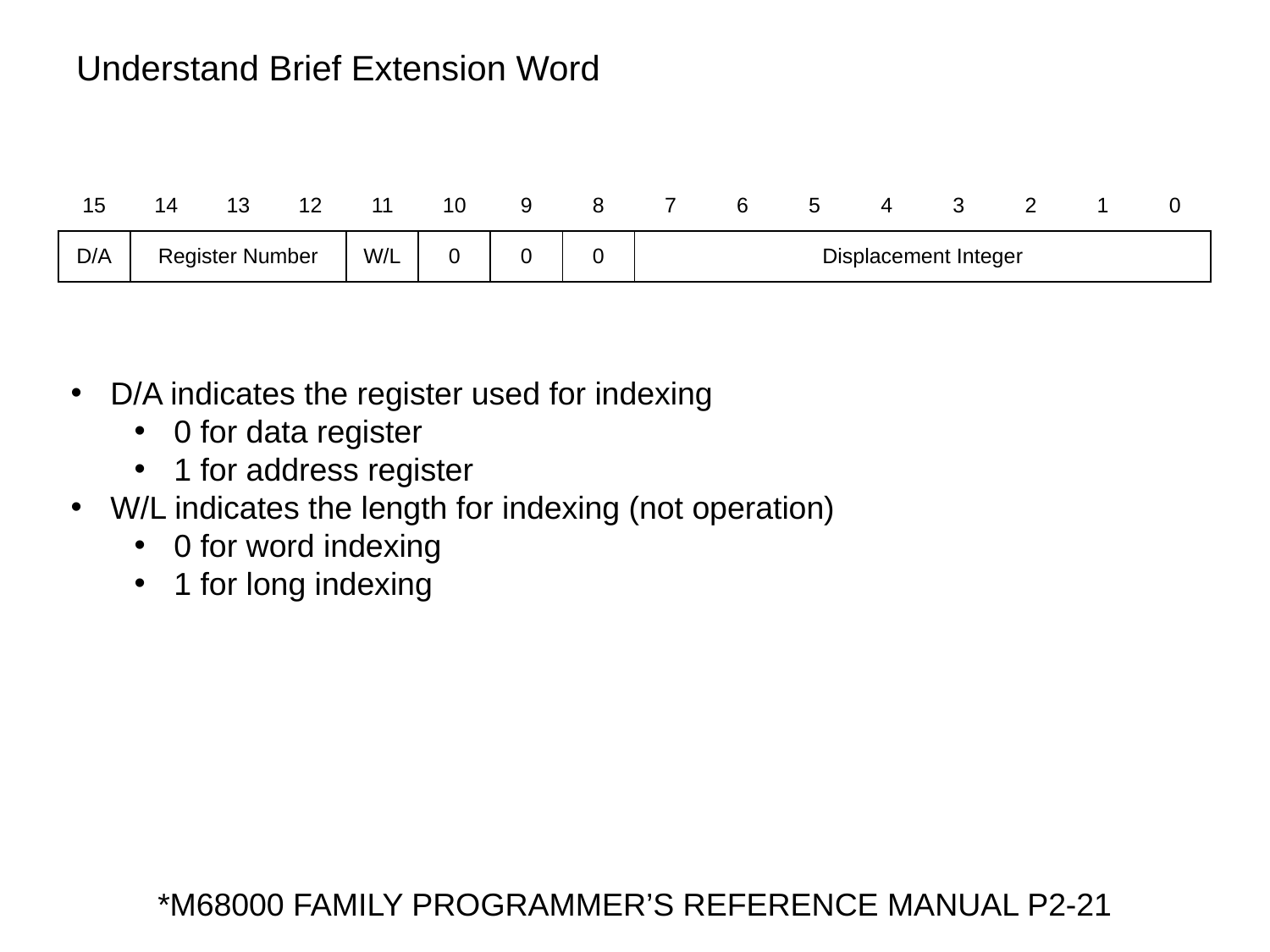

# Understand Brief Extension Word
| 15 | 14 | 13 | 12 | 11 | 10 | 9 | 8 | 7 | 6 | 5 | 4 | 3 | 2 | 1 | 0 |
| --- | --- | --- | --- | --- | --- | --- | --- | --- | --- | --- | --- | --- | --- | --- | --- |
| D/A | Register Number |  |  | W/L | 0 | 0 | 0 | Displacement Integer |  |  |  |  |  |  |  |
D/A indicates the register used for indexing
0 for data register
1 for address register
W/L indicates the length for indexing (not operation)
0 for word indexing
1 for long indexing
*M68000 FAMILY PROGRAMMER’S REFERENCE MANUAL P2-21